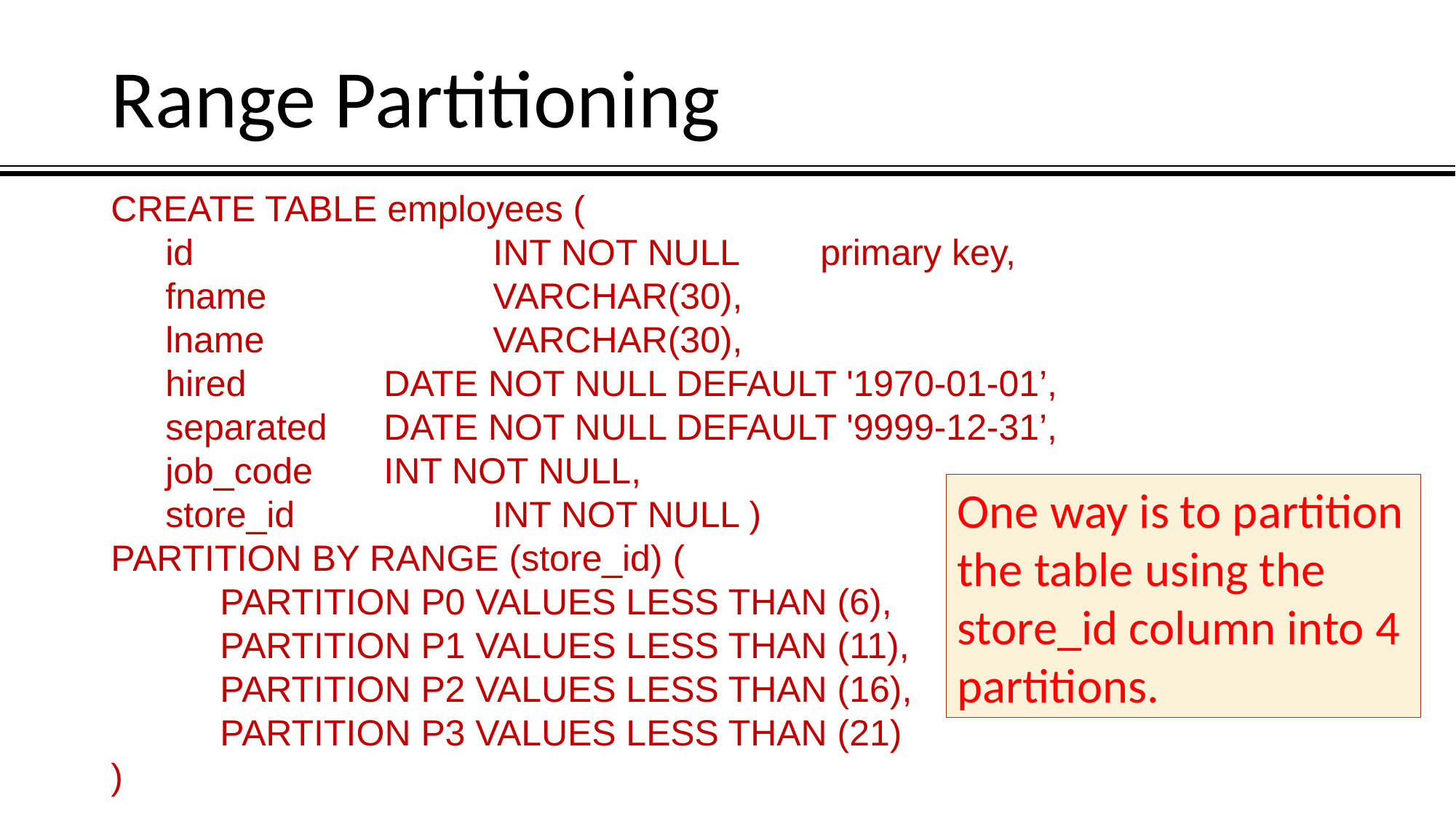

# Range Partitioning
CREATE TABLE employees (
id 			INT NOT NULL	primary key,
fname 		VARCHAR(30),
lname 		VARCHAR(30),
hired 		DATE NOT NULL DEFAULT '1970-01-01’,
separated 	DATE NOT NULL DEFAULT '9999-12-31’,
job_code 	INT NOT NULL,
store_id 		INT NOT NULL )
PARTITION BY RANGE (store_id) (
	PARTITION P0 VALUES LESS THAN (6),
	PARTITION P1 VALUES LESS THAN (11),
	PARTITION P2 VALUES LESS THAN (16),
	PARTITION P3 VALUES LESS THAN (21)
)

One way is to partition the table using the store_id column into 4 partitions.